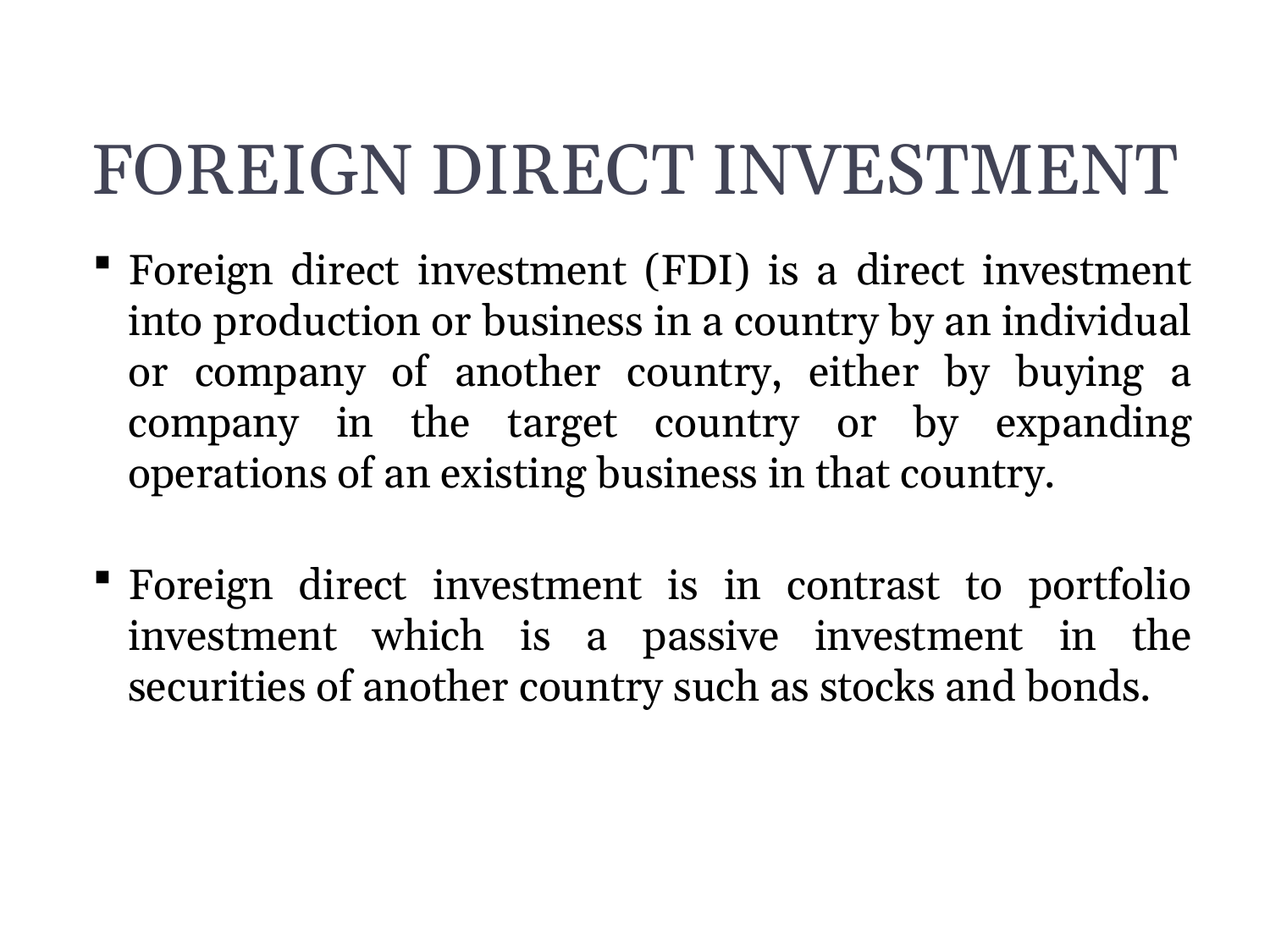

# FOREIGN DIRECT INVESTMENT
Foreign direct investment (FDI) is a direct investment into production or business in a country by an individual or company of another country, either by buying a company in the target country or by expanding operations of an existing business in that country.

Foreign direct investment is in contrast to portfolio investment which is a passive investment in the securities of another country such as stocks and bonds.